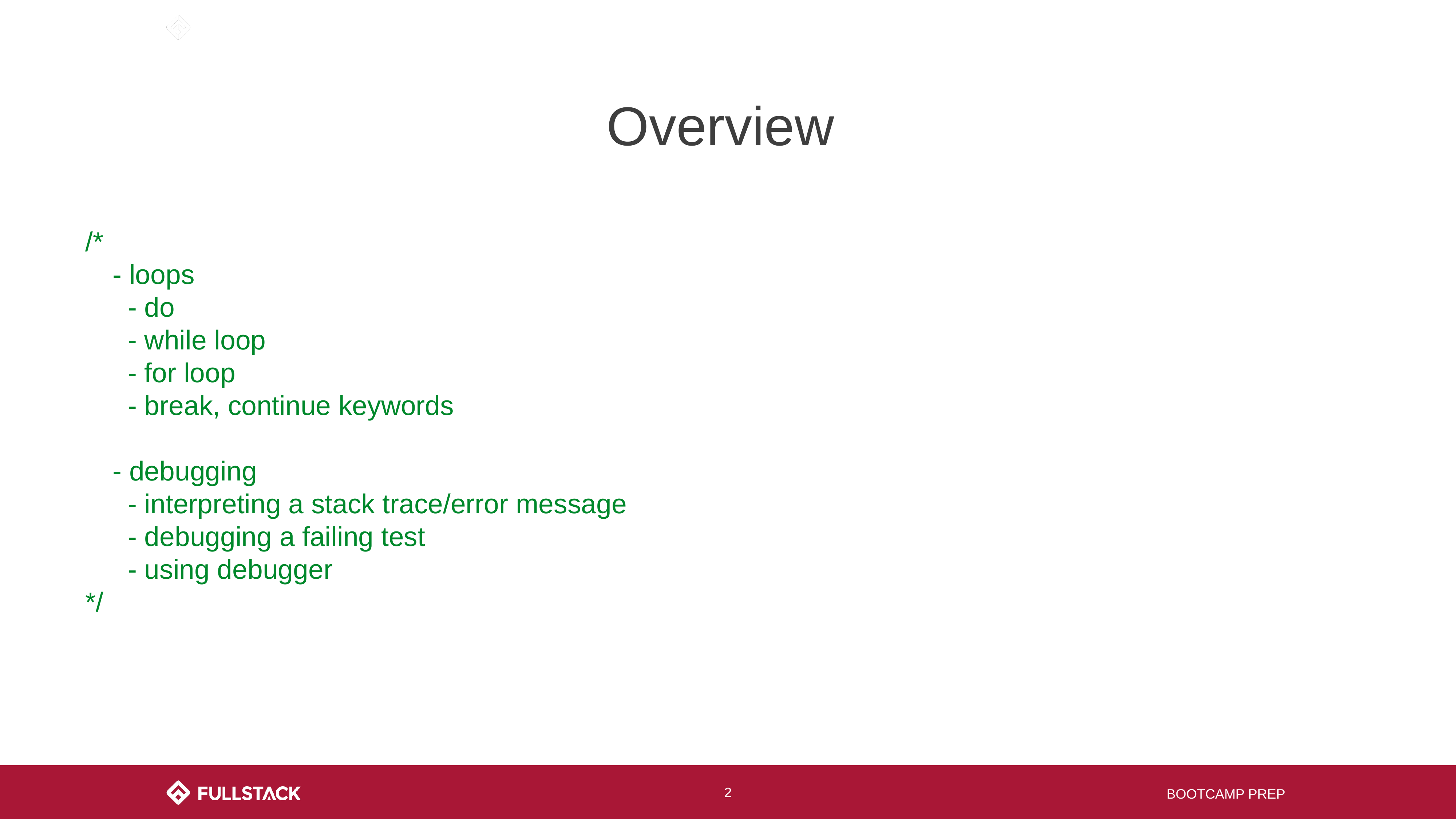

# Overview
/*
- loops
  - do
  - while loop
  - for loop
  - break, continue keywords

- debugging
  - interpreting a stack trace/error message
  - debugging a failing test
  - using debugger
*/
2
BOOTCAMP PREP